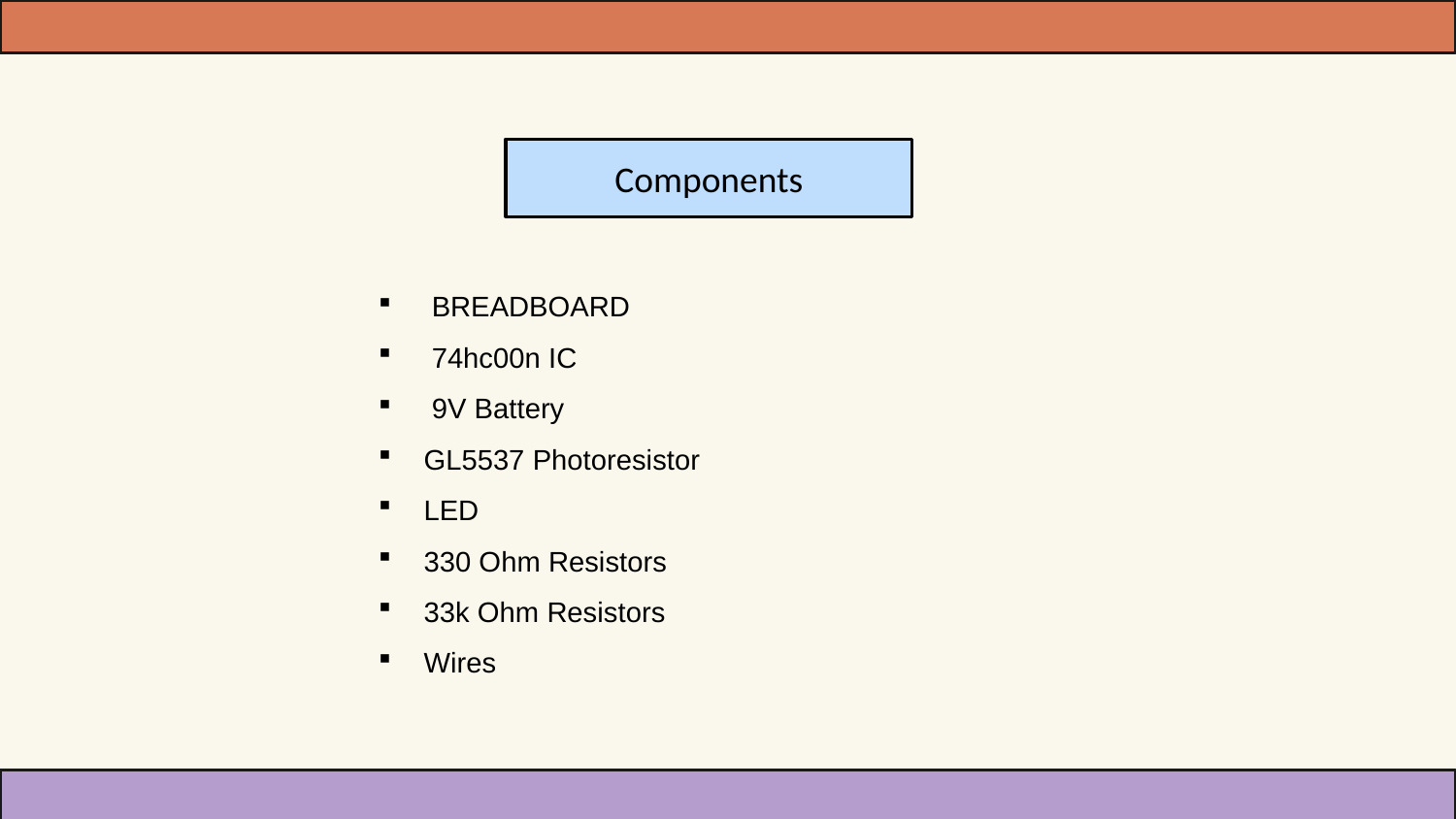

# Components
 BREADBOARD
 74hc00n IC
 9V Battery
GL5537 Photoresistor
LED
330 Ohm Resistors
33k Ohm Resistors
Wires